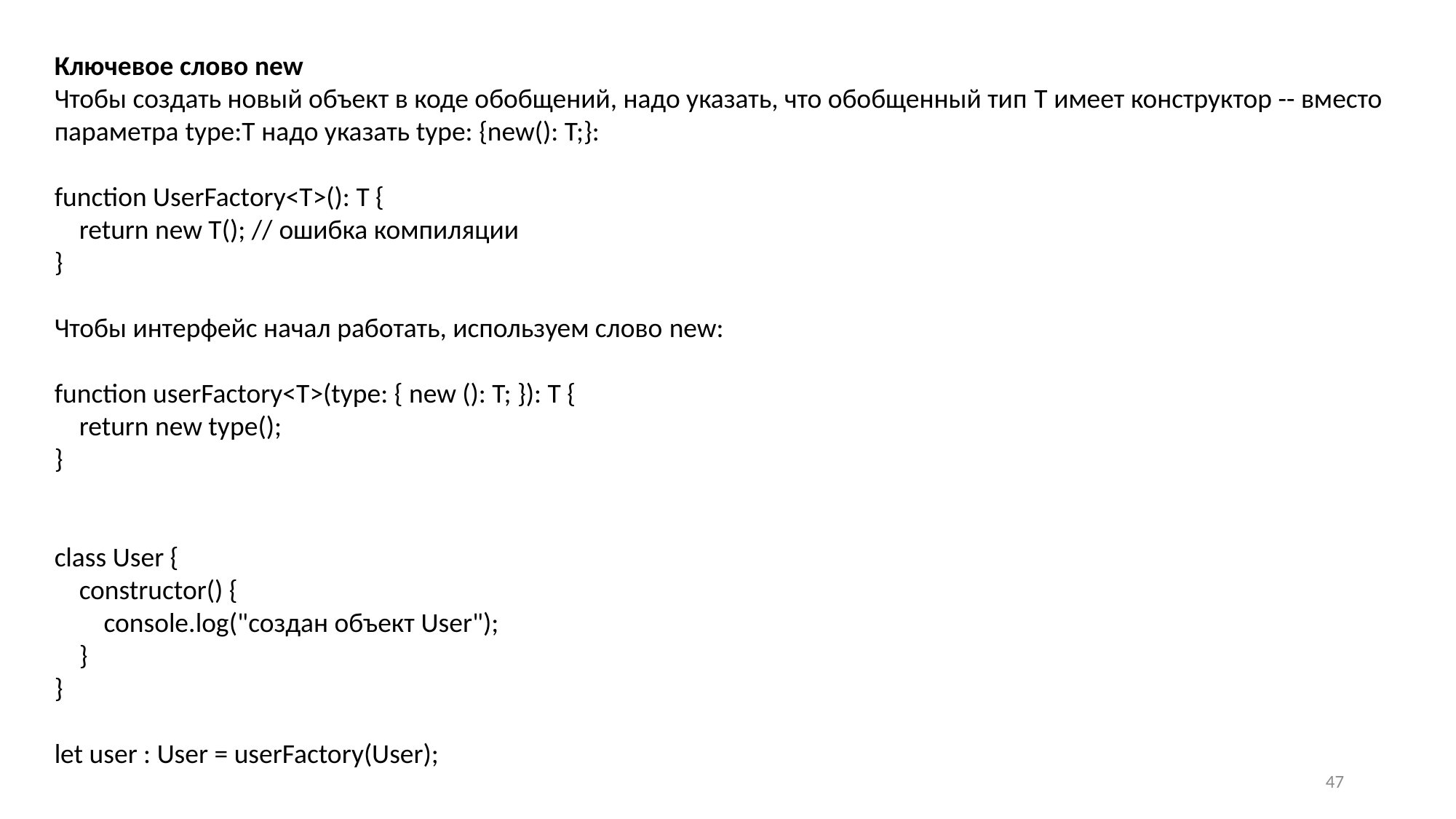

Ключевое слово new
Чтобы создать новый объект в коде обобщений, надо указать, что обобщенный тип T имеет конструктор -- вместо параметра type:T надо указать type: {new(): T;}:

function UserFactory<T>(): T {
    return new T(); // ошибка компиляции
}

Чтобы интерфейс начал работать, используем слово new:

function userFactory<T>(type: { new (): T; }): T {
    return new type();
}

class User {
    constructor() {
        console.log("создан объект User");
    }
}

let user : User = userFactory(User);
47